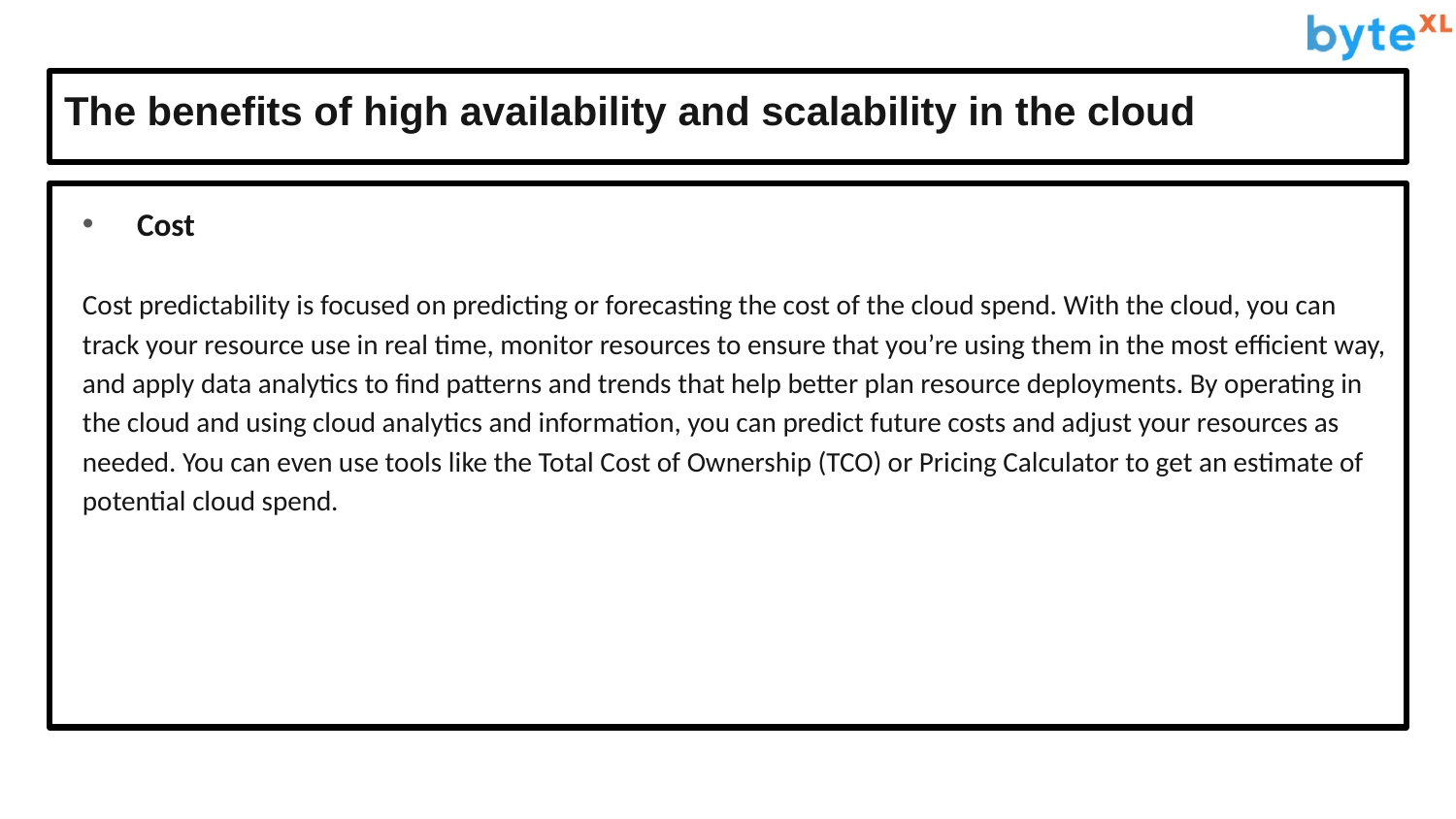

# The benefits of high availability and scalability in the cloud
Cost

Cost predictability is focused on predicting or forecasting the cost of the cloud spend. With the cloud, you can track your resource use in real time, monitor resources to ensure that you’re using them in the most efficient way, and apply data analytics to find patterns and trends that help better plan resource deployments. By operating in the cloud and using cloud analytics and information, you can predict future costs and adjust your resources as needed. You can even use tools like the Total Cost of Ownership (TCO) or Pricing Calculator to get an estimate of potential cloud spend.